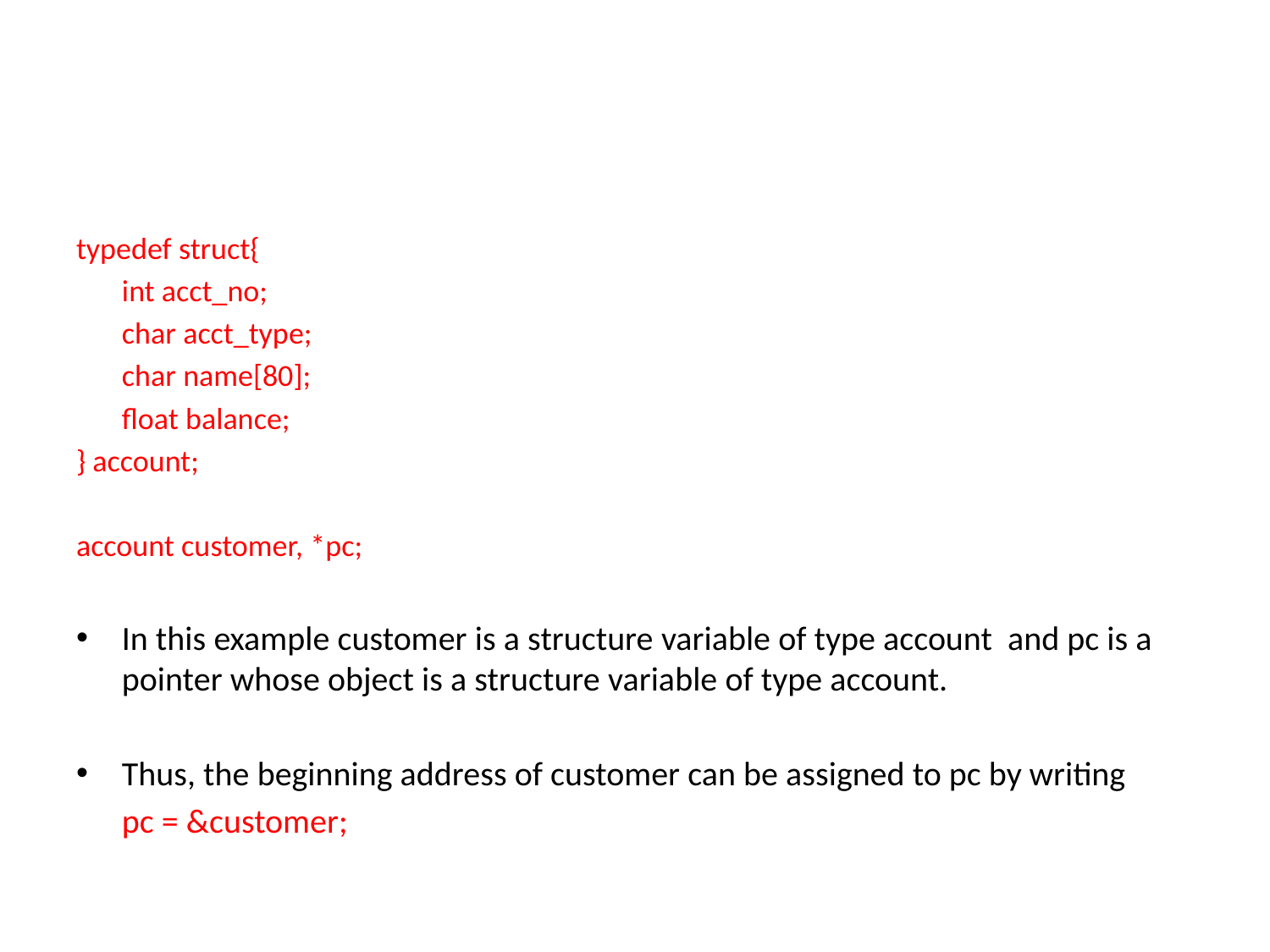

#
typedef struct{
	int acct_no;
	char acct_type;
	char name[80];
	float balance;
} account;

account customer, *pc;

In this example customer is a structure variable of type account  and pc is a pointer whose object is a structure variable of type account.

Thus, the beginning address of customer can be assigned to pc by writing
	pc = &customer;